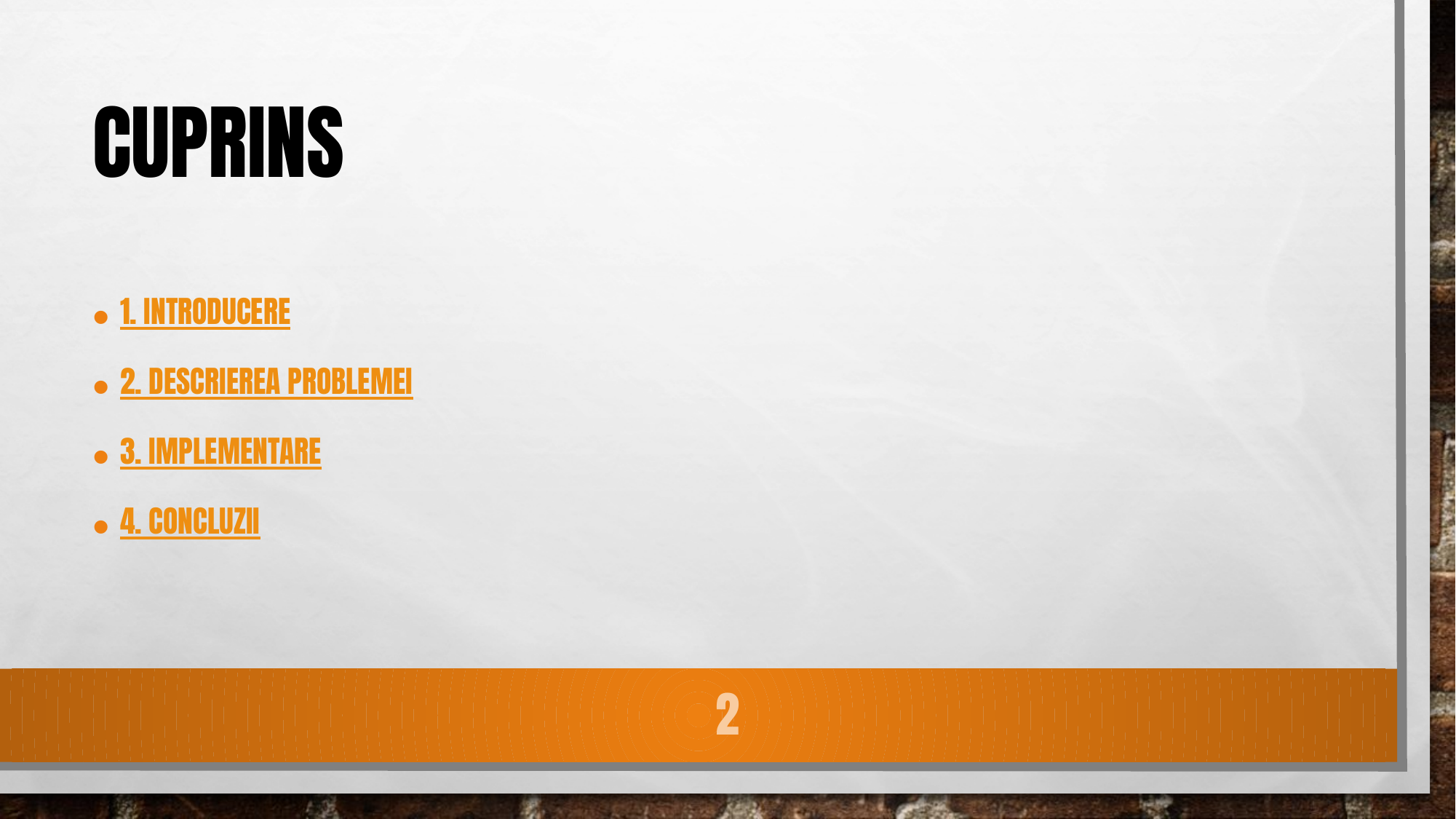

# Cuprins
1. Introducere
2. Descrierea problemei
3. Implementare
4. Concluzii
2